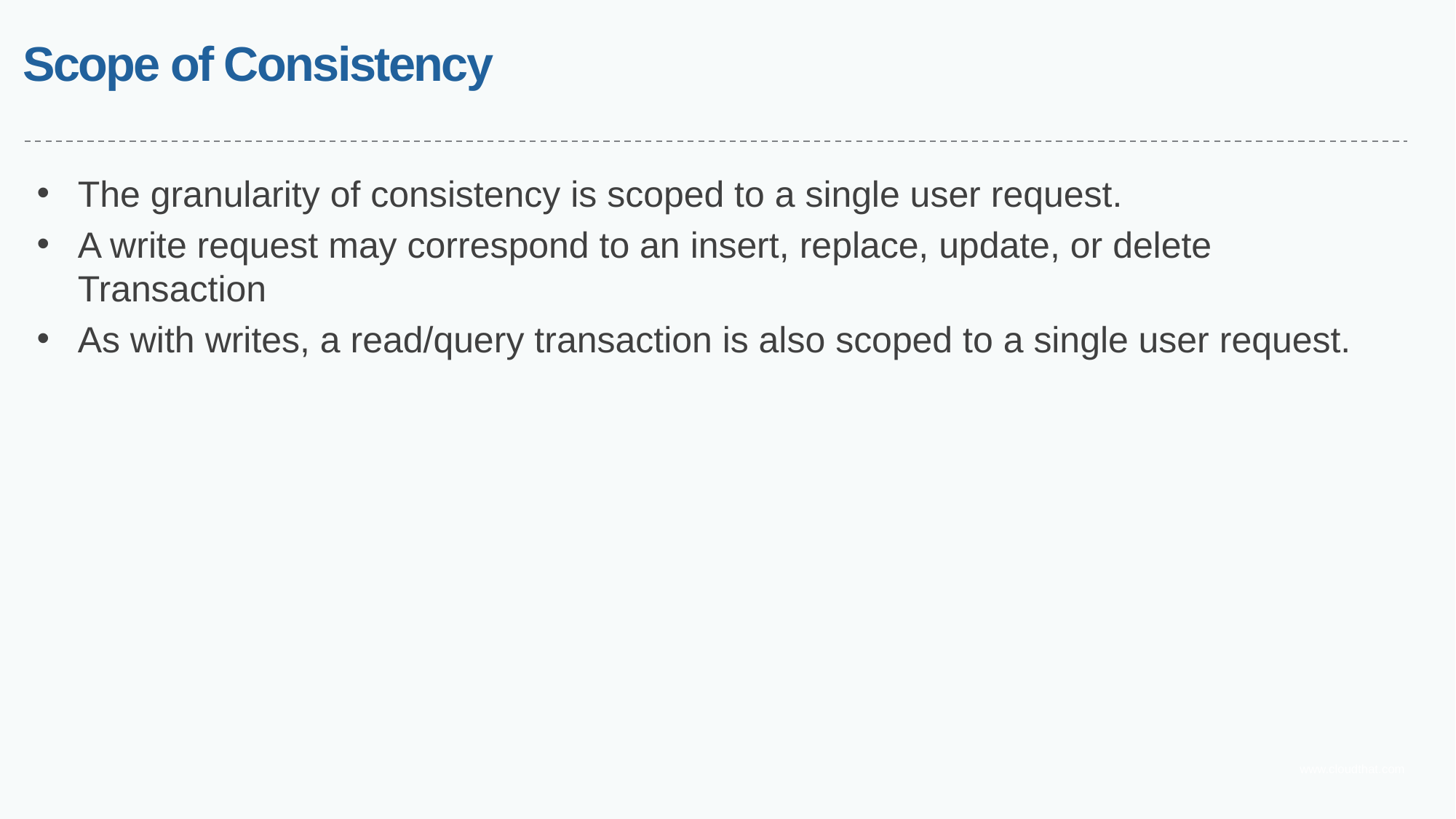

# Scope of Consistency
The granularity of consistency is scoped to a single user request.
A write request may correspond to an insert, replace, update, or delete Transaction
As with writes, a read/query transaction is also scoped to a single user request.